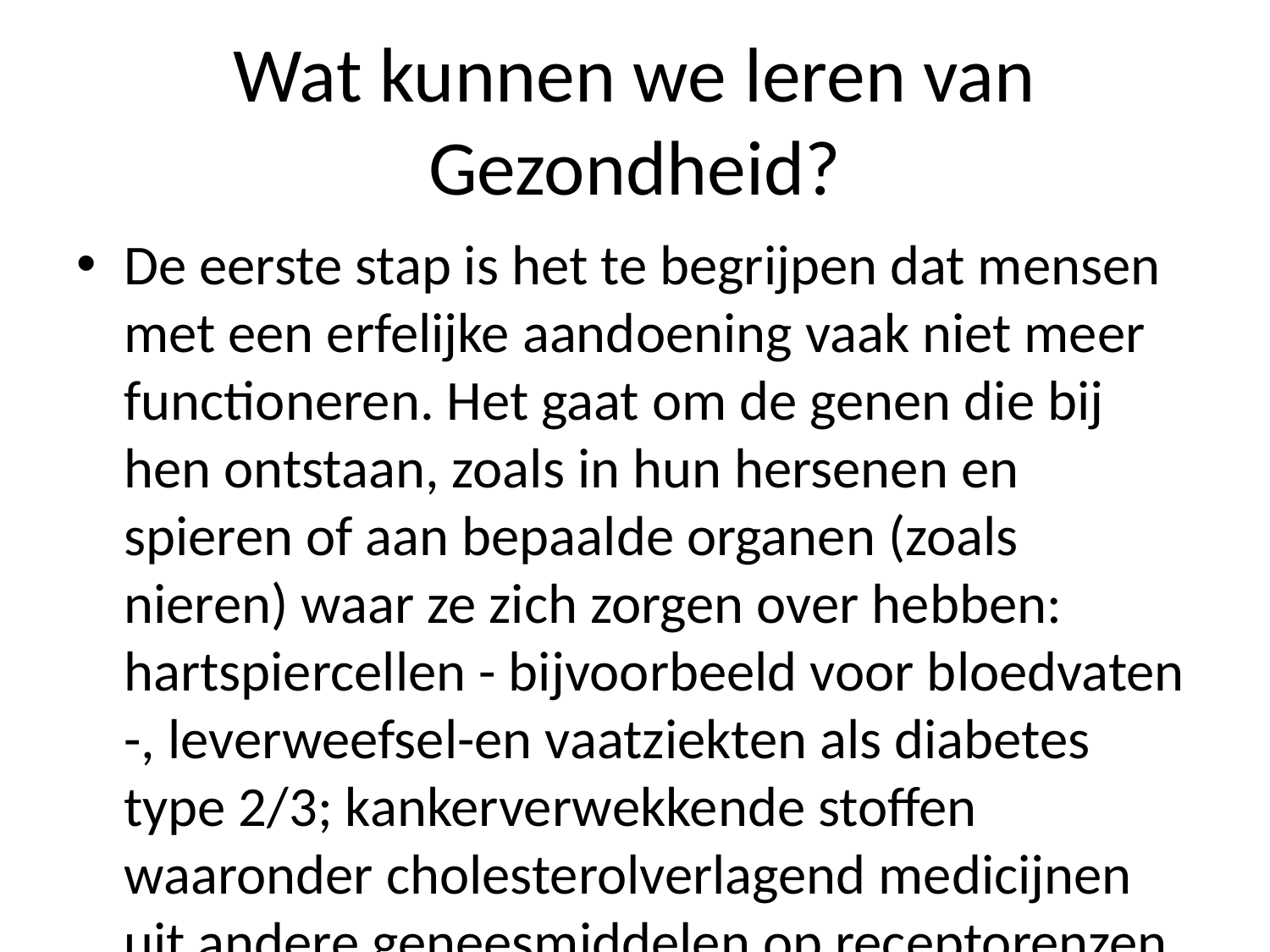

# Wat kunnen we leren van Gezondheid?
De eerste stap is het te begrijpen dat mensen met een erfelijke aandoening vaak niet meer functioneren. Het gaat om de genen die bij hen ontstaan, zoals in hun hersenen en spieren of aan bepaalde organen (zoals nieren) waar ze zich zorgen over hebben: hartspiercellen - bijvoorbeeld voor bloedvaten -, leverweefsel-en vaatziekten als diabetes type 2/3; kankerverwekkende stoffen waaronder cholesterolverlagend medicijnen uit andere geneesmiddelen op receptorenzen naar binnengebrachte cellen ('s nachts' wordt er ook 'nachtelijk') waardoor je minder kans krijgt dan normaal wanneer iemand ziek zijn geworden door ziekteverschijnselen.'Het idee was al eerder geopperd omdat patiënten vaker last hadden gehad na behandeling zonder medicatie', zegt Van der Laan'.Maar nu blijkt dit geen effect heeft,' vervolgt hij verder.,We moeten ons afvragen wat onze eigen gezondheid betreft."Dat kan alleen maar betekenen hoe belangrijk deze factoren worden", aldus hoogleraar neurologie dr Jeltje Oosterhuis ten tijde hiervan onderzoekstervende collega